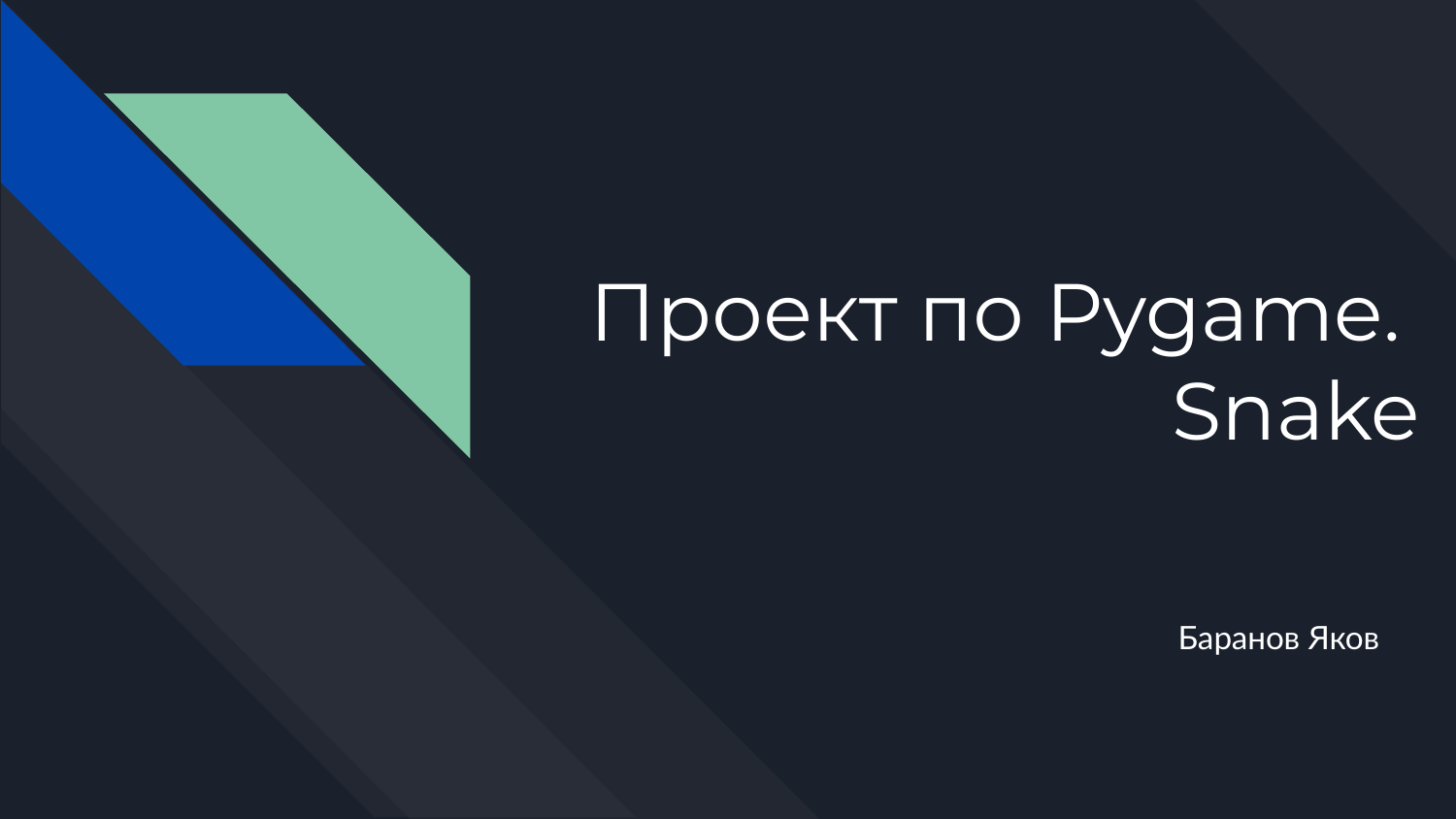

# Проект по Pygame.
				Snake
Баранов Яков